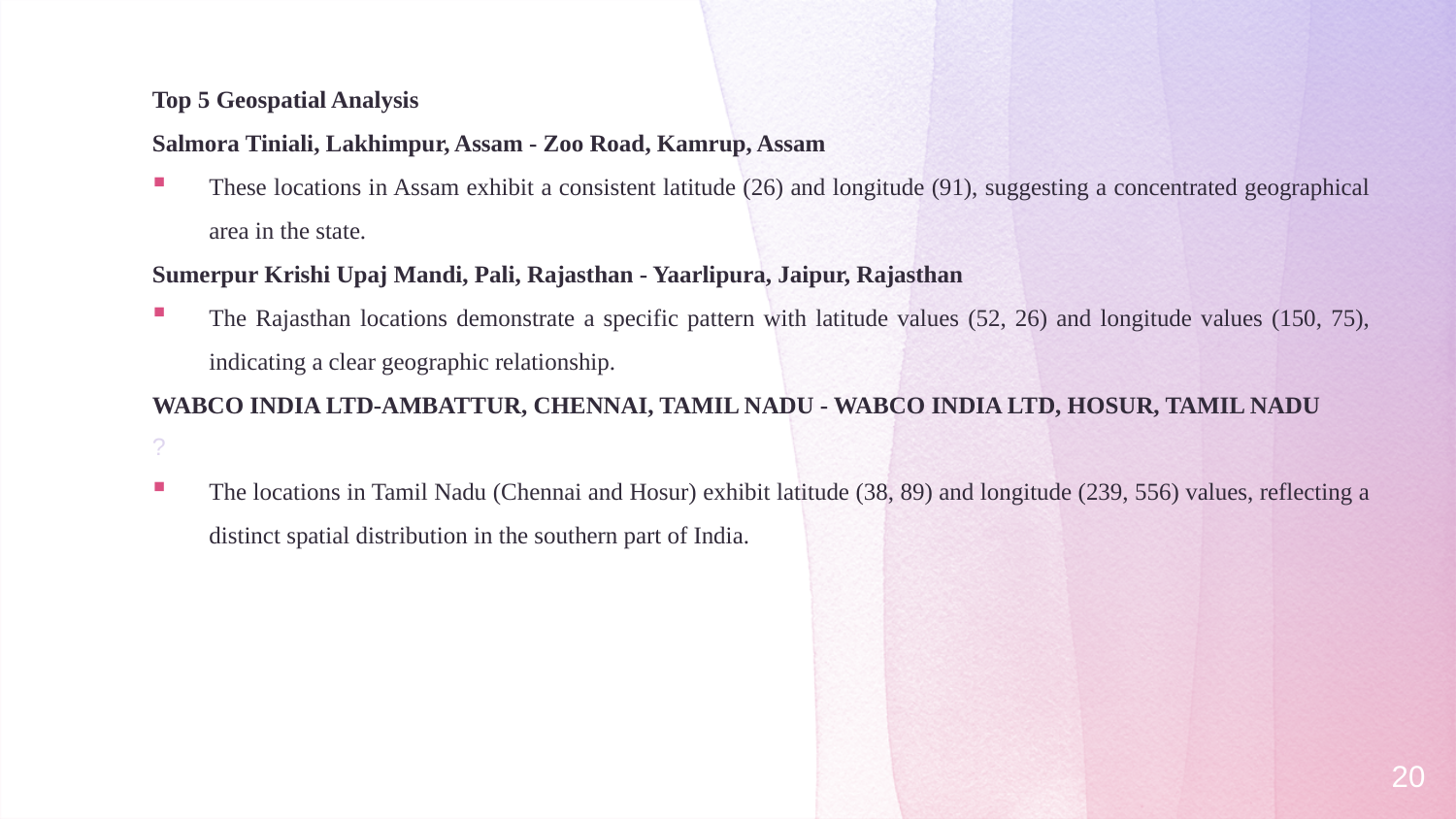

Top 5 Geospatial Analysis
Salmora Tiniali, Lakhimpur, Assam - Zoo Road, Kamrup, Assam
These locations in Assam exhibit a consistent latitude (26) and longitude (91), suggesting a concentrated geographical area in the state.
Sumerpur Krishi Upaj Mandi, Pali, Rajasthan - Yaarlipura, Jaipur, Rajasthan
The Rajasthan locations demonstrate a specific pattern with latitude values (52, 26) and longitude values (150, 75), indicating a clear geographic relationship.
WABCO INDIA LTD-AMBATTUR, CHENNAI, TAMIL NADU - WABCO INDIA LTD, HOSUR, TAMIL NADU

The locations in Tamil Nadu (Chennai and Hosur) exhibit latitude (38, 89) and longitude (239, 556) values, reflecting a distinct spatial distribution in the southern part of India.

20